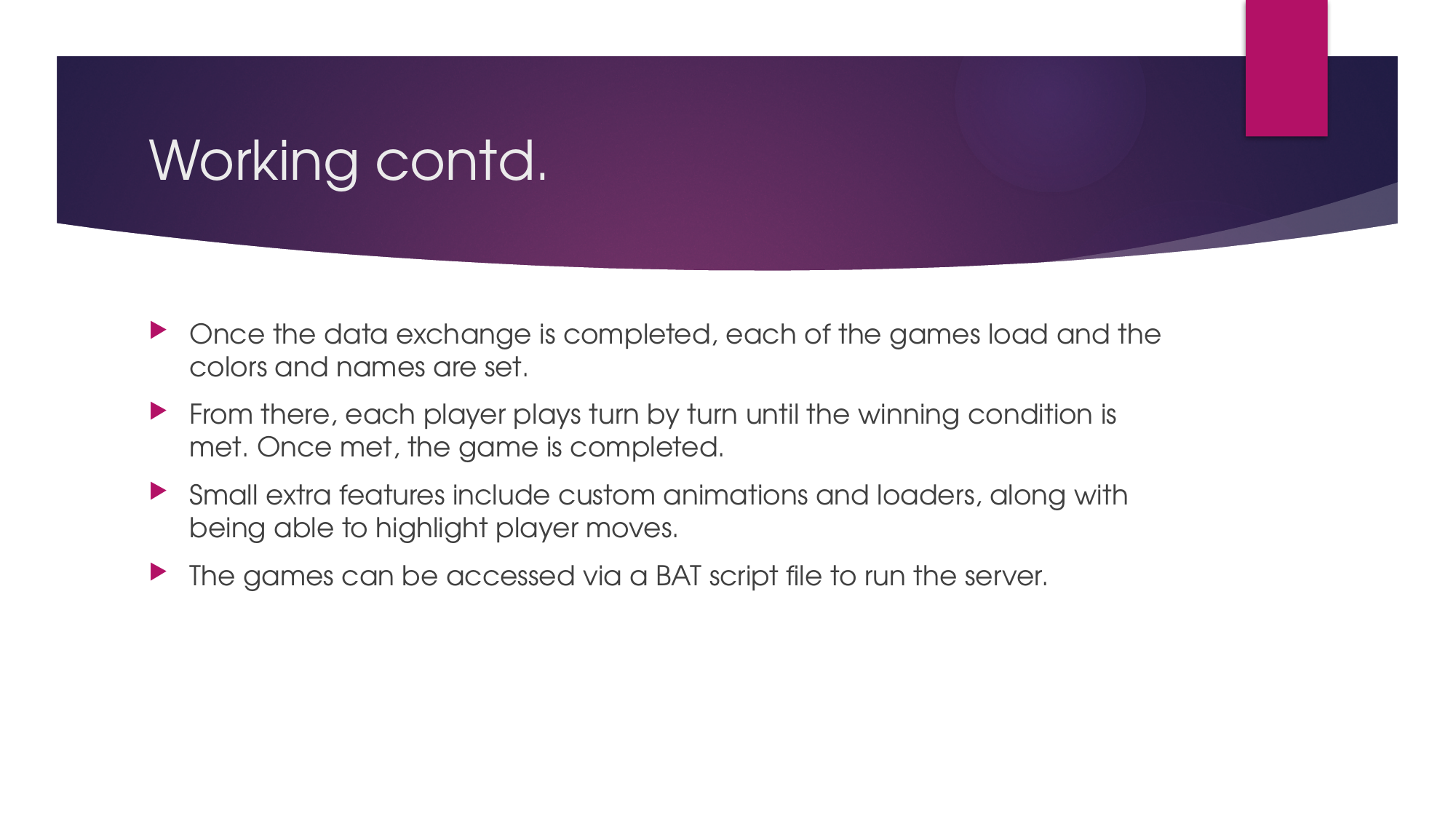

# Working contd.
Once the data exchange is completed, each of the games load and the colors and names are set.
From there, each player plays turn by turn until the winning condition is met. Once met, the game is completed.
Small extra features include custom animations and loaders, along with being able to highlight player moves.
The games can be accessed via a BAT script file to run the server.